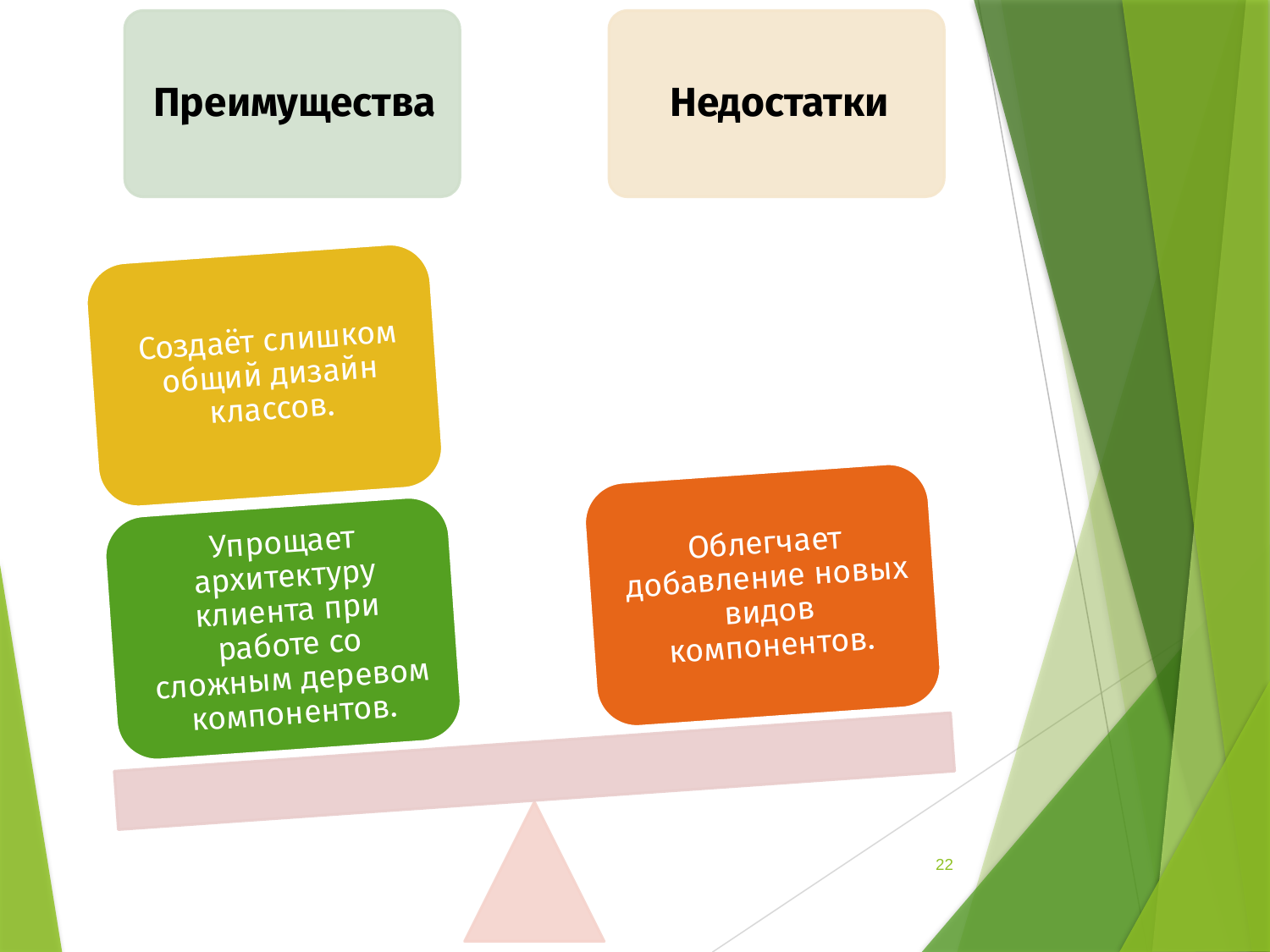

Преимущества
Недостатки
Упрощает архитектуру клиента при работе со сложным деревом компонентов.
Создаёт слишком общий дизайн классов.
Облегчает добавление новых видов компонентов.
#
22